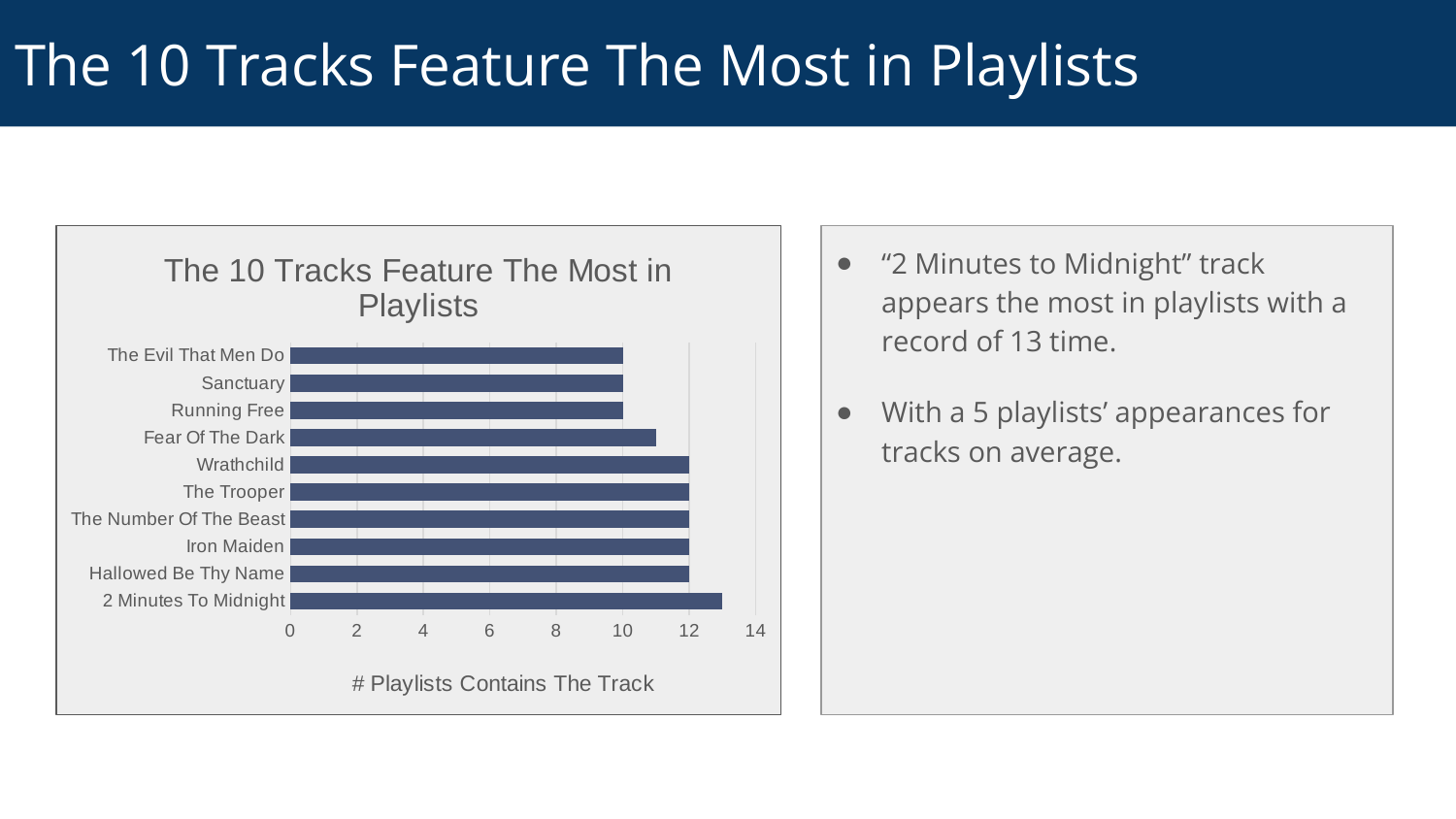

# The 10 Tracks Feature The Most in Playlists

### Chart: The 10 Tracks Feature The Most in Playlists

| Category | # Playlists |
|---|---|
| 2 Minutes To Midnight | 13.0 |
| Hallowed Be Thy Name | 12.0 |
| Iron Maiden | 12.0 |
| The Number Of The Beast | 12.0 |
| The Trooper | 12.0 |
| Wrathchild | 12.0 |
| Fear Of The Dark | 11.0 |
| Running Free | 10.0 |
| Sanctuary | 10.0 |
| The Evil That Men Do | 10.0 |
“2 Minutes to Midnight” track appears the most in playlists with a record of 13 time.
With a 5 playlists’ appearances for tracks on average.